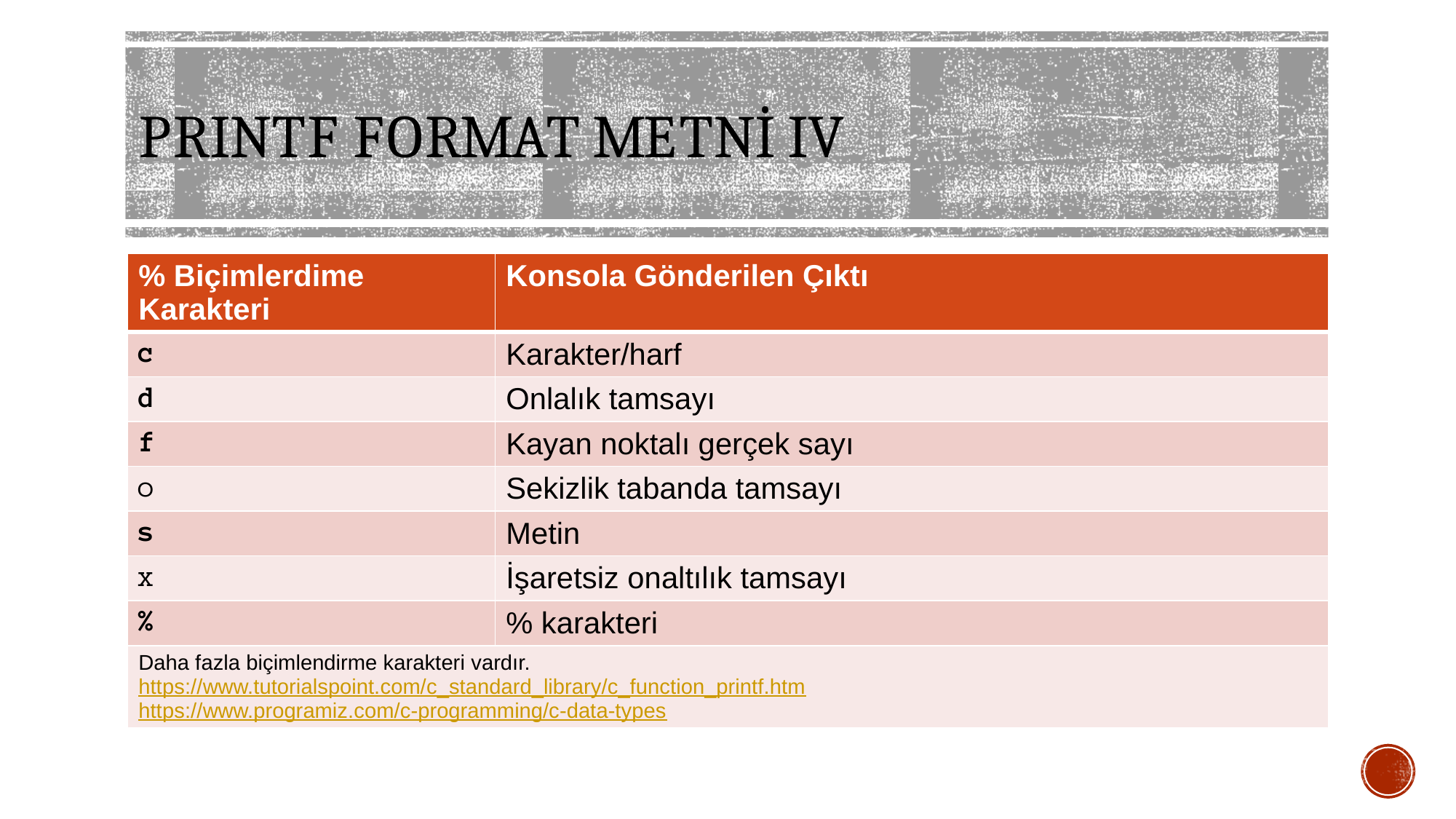

# PRINTF FORMAT METNİ IV
| % Biçimlerdime Karakteri | Konsola Gönderilen Çıktı |
| --- | --- |
| c | Karakter/harf |
| d | Onlalık tamsayı |
| f | Kayan noktalı gerçek sayı |
| o | Sekizlik tabanda tamsayı |
| s | Metin |
| x | İşaretsiz onaltılık tamsayı |
| % | % karakteri |
| Daha fazla biçimlendirme karakteri vardır. https://www.tutorialspoint.com/c\_standard\_library/c\_function\_printf.htm https://www.programiz.com/c-programming/c-data-types |  |